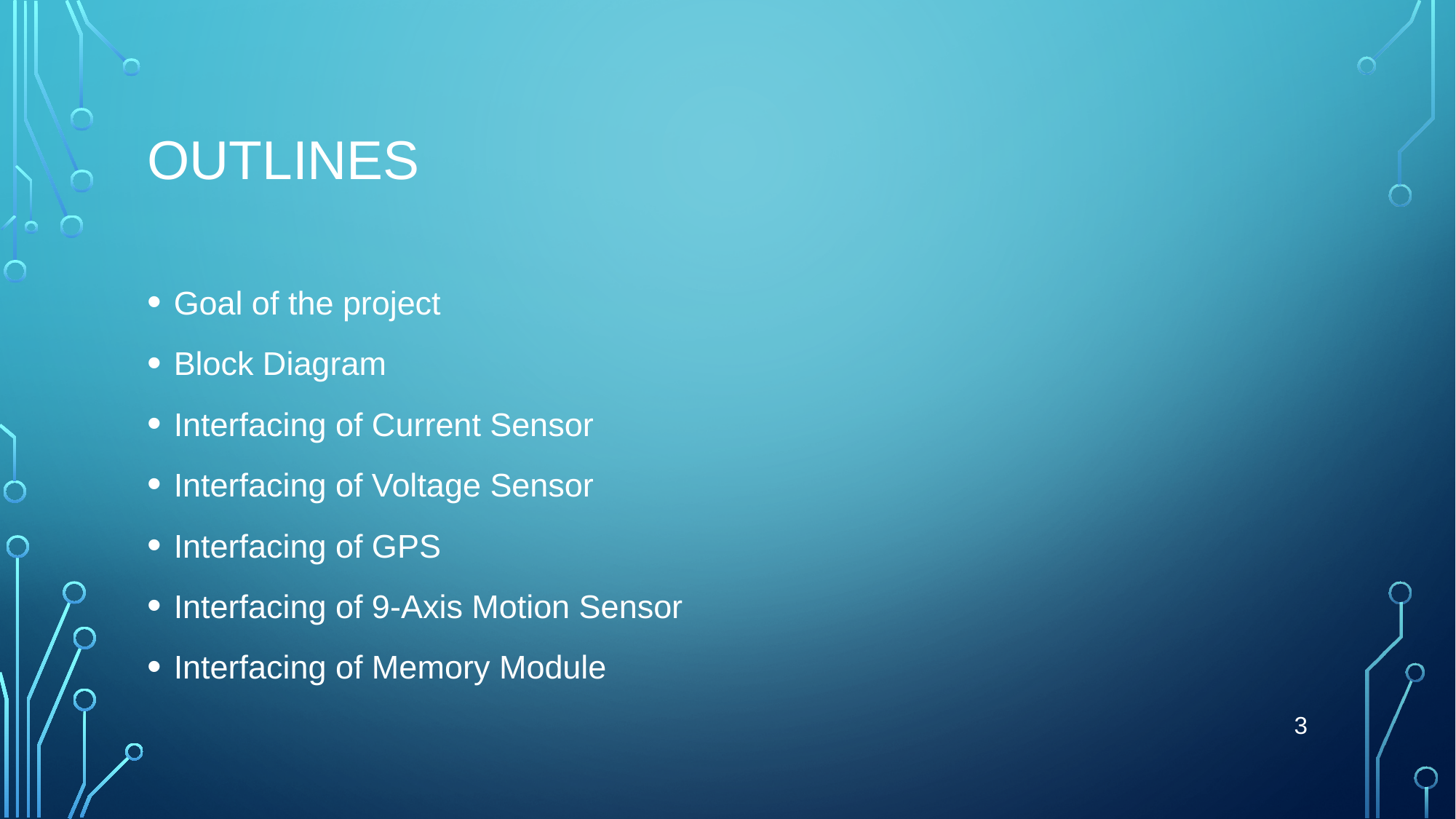

# OUTLINEs
Goal of the project
Block Diagram
Interfacing of Current Sensor
Interfacing of Voltage Sensor
Interfacing of GPS
Interfacing of 9-Axis Motion Sensor
Interfacing of Memory Module

3